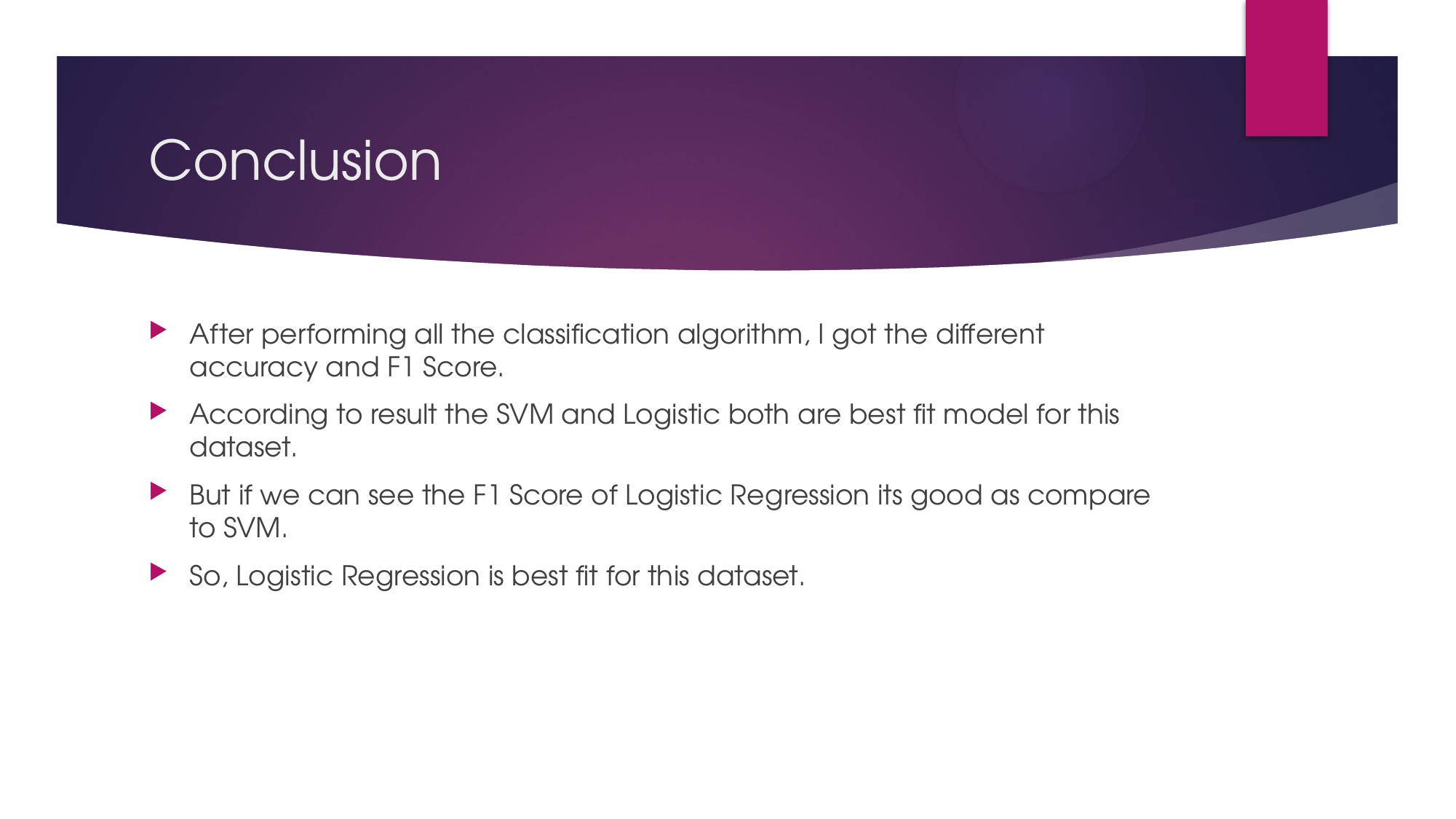

# Conclusion
After performing all the classification algorithm, I got the different accuracy and F1 Score.
According to result the SVM and Logistic both are best fit model for this dataset.
But if we can see the F1 Score of Logistic Regression its good as compare to SVM.
So, Logistic Regression is best fit for this dataset.